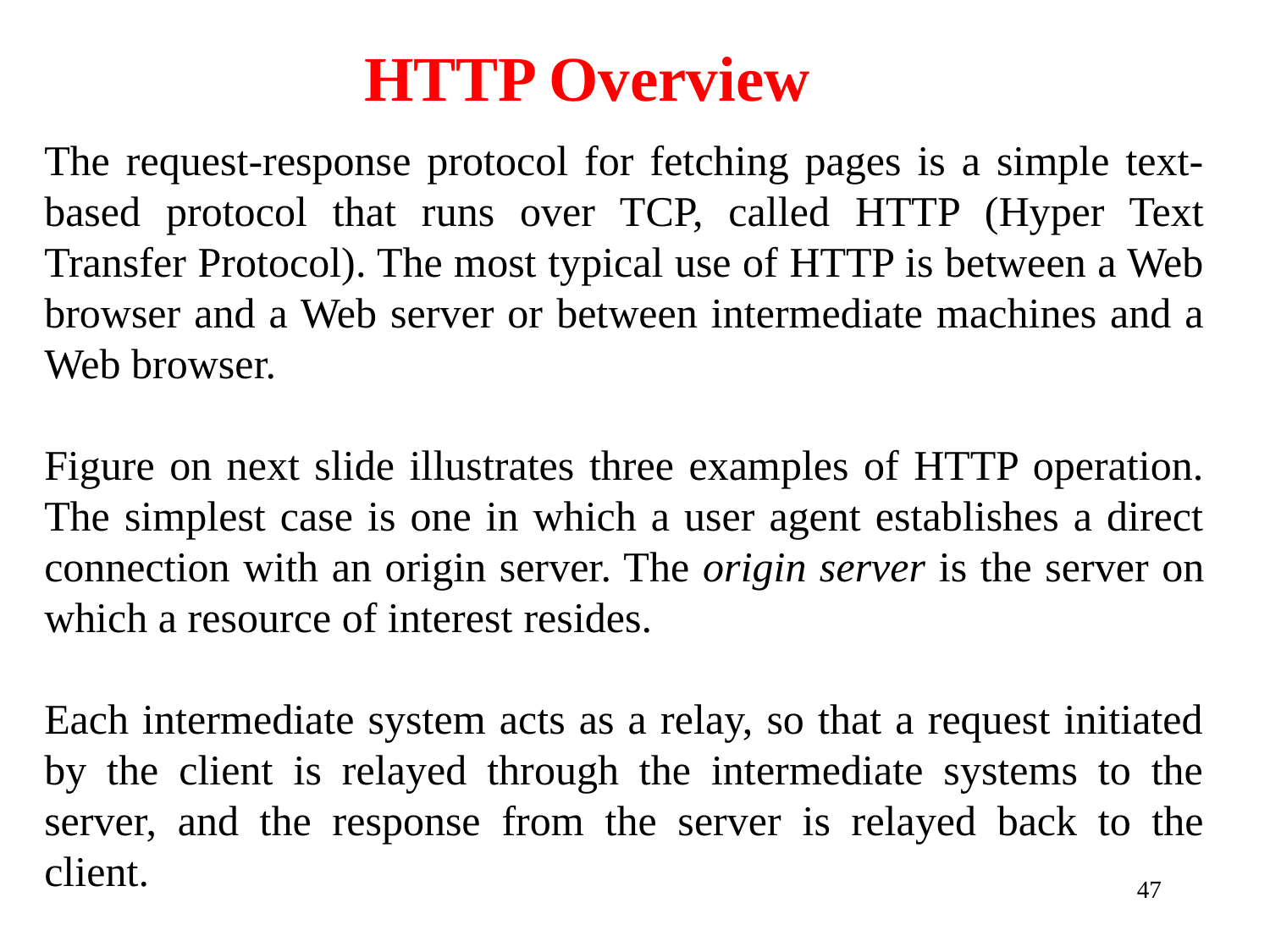

HTTP Overview
The request-response protocol for fetching pages is a simple text- based protocol that runs over TCP, called HTTP (Hyper Text Transfer Protocol). The most typical use of HTTP is between a Web browser and a Web server or between intermediate machines and a Web browser.

Figure on next slide illustrates three examples of HTTP operation. The simplest case is one in which a user agent establishes a direct connection with an origin server. The origin server is the server on which a resource of interest resides.

Each intermediate system acts as a relay, so that a request initiated by the client is relayed through the intermediate systems to the server, and the response from the server is relayed back to the client.
47